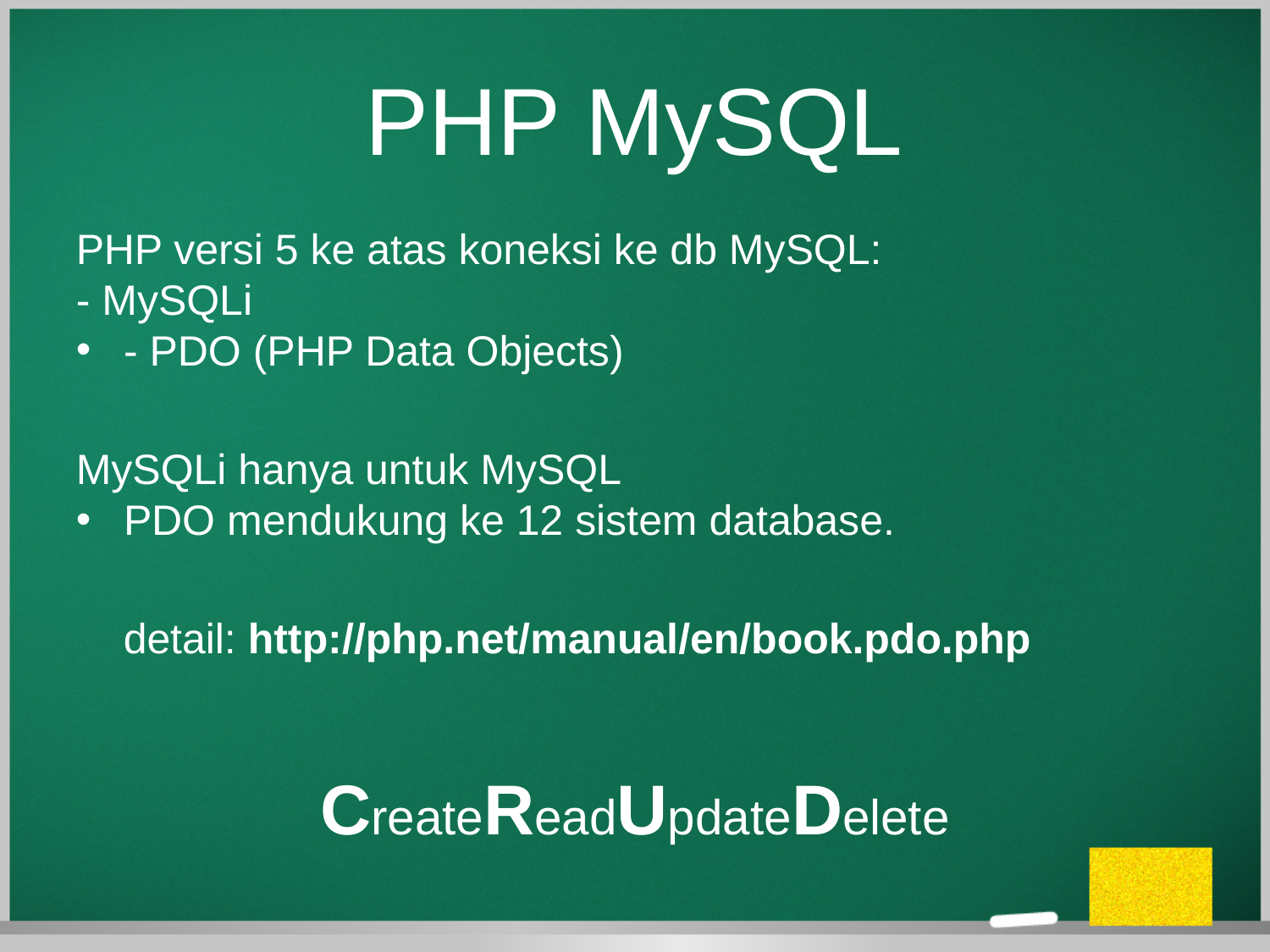

PHP MySQL
PHP versi 5 ke atas koneksi ke db MySQL:
- MySQLi
- PDO (PHP Data Objects)

MySQLi hanya untuk MySQL
PDO mendukung ke 12 sistem database.

    detail: http://php.net/manual/en/book.pdo.php
CreateReadUpdateDelete